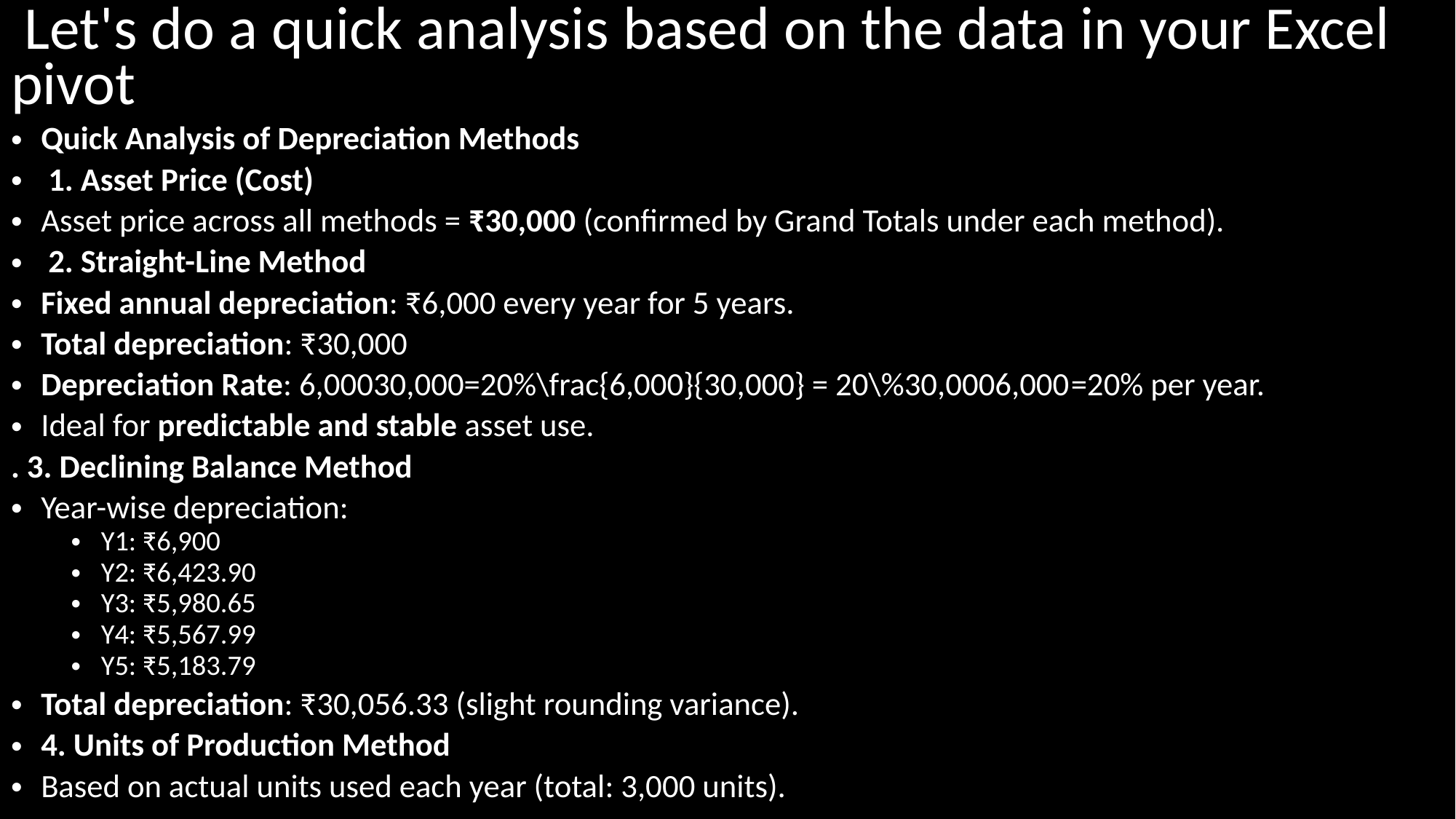

# Let's do a quick analysis based on the data in your Excel pivot
Quick Analysis of Depreciation Methods
 1. Asset Price (Cost)
Asset price across all methods = ₹30,000 (confirmed by Grand Totals under each method).
 2. Straight-Line Method
Fixed annual depreciation: ₹6,000 every year for 5 years.
Total depreciation: ₹30,000
Depreciation Rate: 6,00030,000=20%\frac{6,000}{30,000} = 20\%30,0006,000​=20% per year.
Ideal for predictable and stable asset use.
. 3. Declining Balance Method
Year-wise depreciation:
Y1: ₹6,900
Y2: ₹6,423.90
Y3: ₹5,980.65
Y4: ₹5,567.99
Y5: ₹5,183.79
Total depreciation: ₹30,056.33 (slight rounding variance).
4. Units of Production Method
Based on actual units used each year (total: 3,000 units).